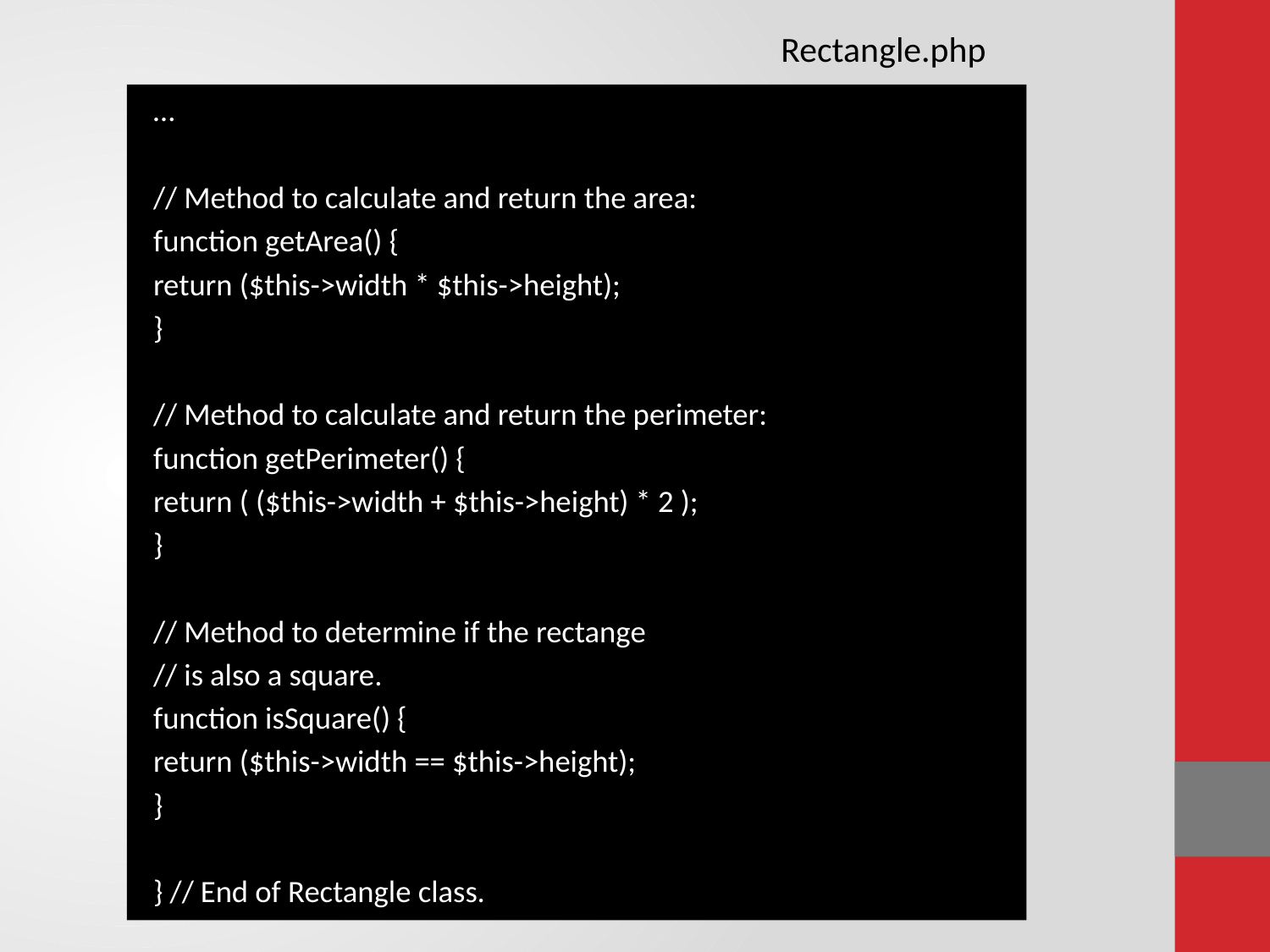

Rectangle.php
	…

	// Method to calculate and return the area:
	function getArea() {
		return ($this->width * $this->height);
	}

	// Method to calculate and return the perimeter:
	function getPerimeter() {
		return ( ($this->width + $this->height) * 2 );
	}

	// Method to determine if the rectange
	// is also a square.
	function isSquare() {
		return ($this->width == $this->height);
	}

} // End of Rectangle class.